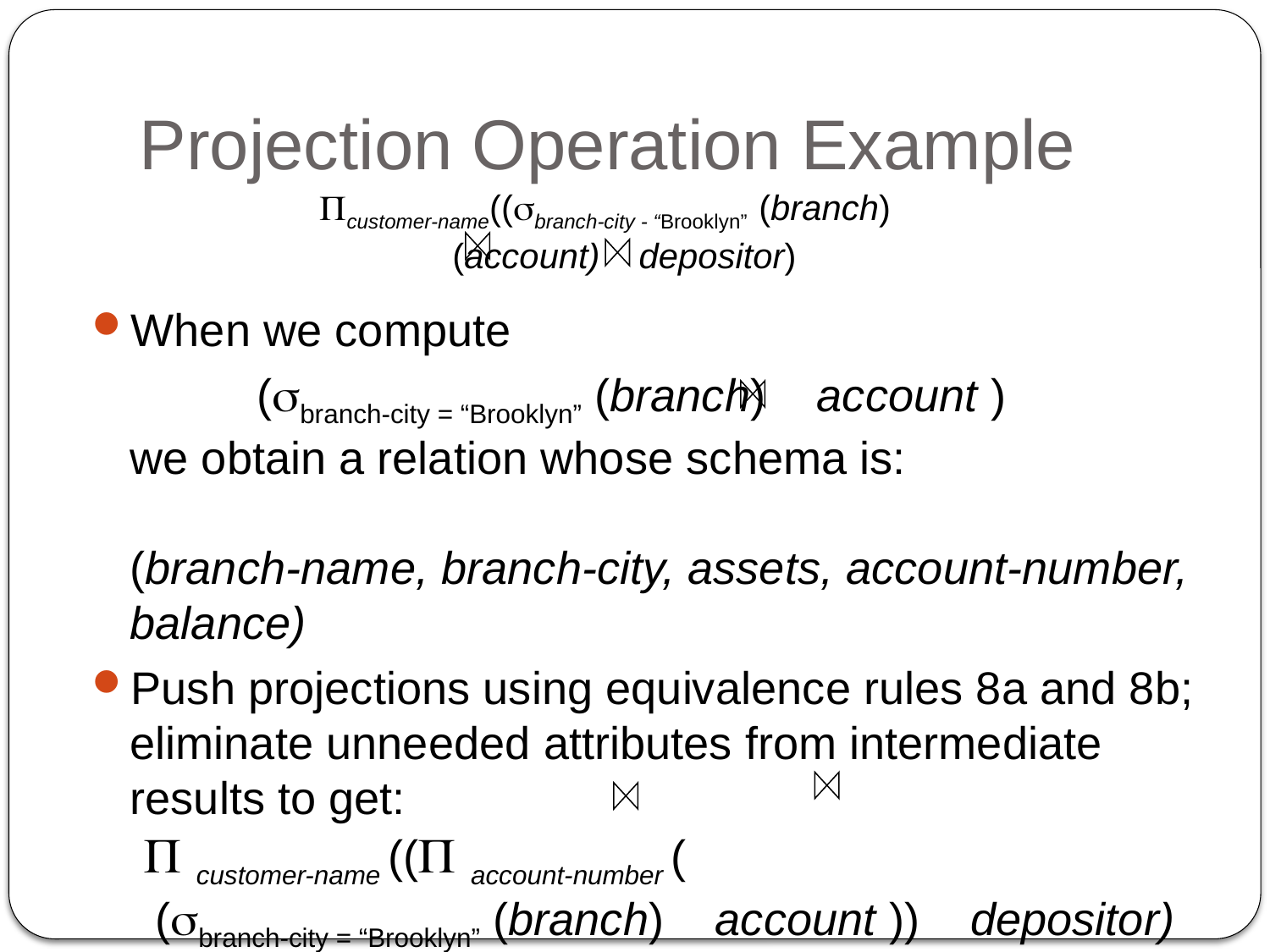

# Projection Operation Example
Πcustomer-name((σbranch-city - “Brooklyn”  (branch)
    (account)    depositor)

When we compute
		(σbranch-city = “Brooklyn” (branch)    account )
we obtain a relation whose schema is:
(branch-name, branch-city, assets, account-number, balance)
Push projections using equivalence rules 8a and 8b; eliminate unneeded attributes from intermediate results to get:
 Π customer-name ((Π account-number (
  (σbranch-city = “Brooklyn” (branch)    account ))    depositor)